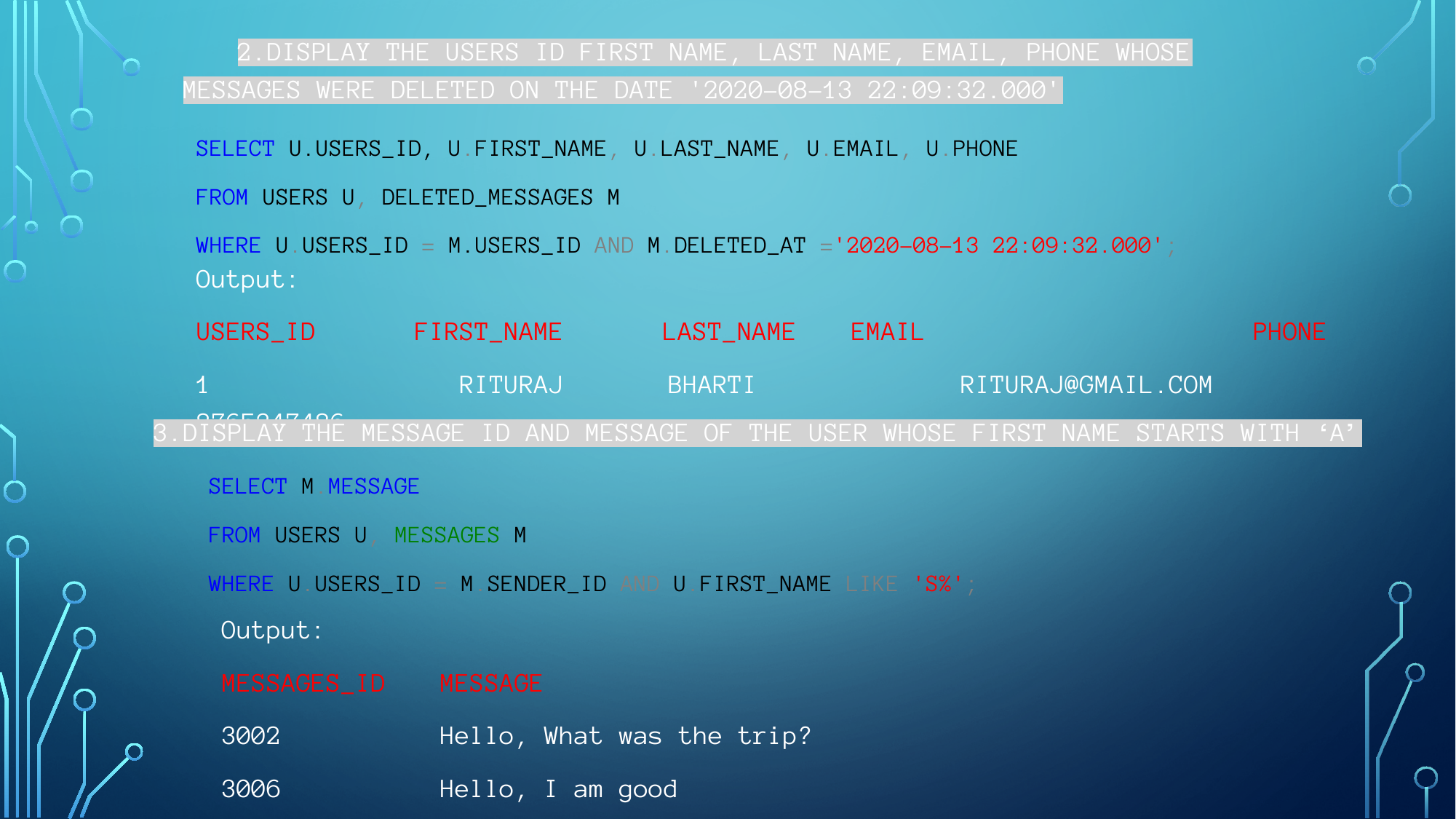

2.DISPLAY THE USERS ID FIRST NAME, LAST NAME, EMAIL, PHONE WHOSE MESSAGES WERE DELETED ON THE DATE '2020-08-13 22:09:32.000'
SELECT U.USERS_ID, U.FIRST_NAME, U.LAST_NAME, U.EMAIL, U.PHONE
FROM USERS U, DELETED_MESSAGES M
WHERE U.USERS_ID = M.USERS_ID AND M.DELETED_AT ='2020-08-13 22:09:32.000';

Output:
USERS_ID	FIRST_NAME	  LAST_NAME	EMAIL			     PHONE
1		   RITURAJ       BHARTI		RITURAJ@GMAIL.COM	 8765347486
3.DISPLAY THE MESSAGE ID AND MESSAGE OF THE USER WHOSE FIRST NAME STARTS WITH ‘A’

SELECT M.MESSAGE
FROM USERS U, MESSAGES M
WHERE U.USERS_ID = M.SENDER_ID AND U.FIRST_NAME LIKE 'S%';
Output:
MESSAGES_ID	MESSAGE
3002		Hello, What was the trip?
3006		Hello, I am good